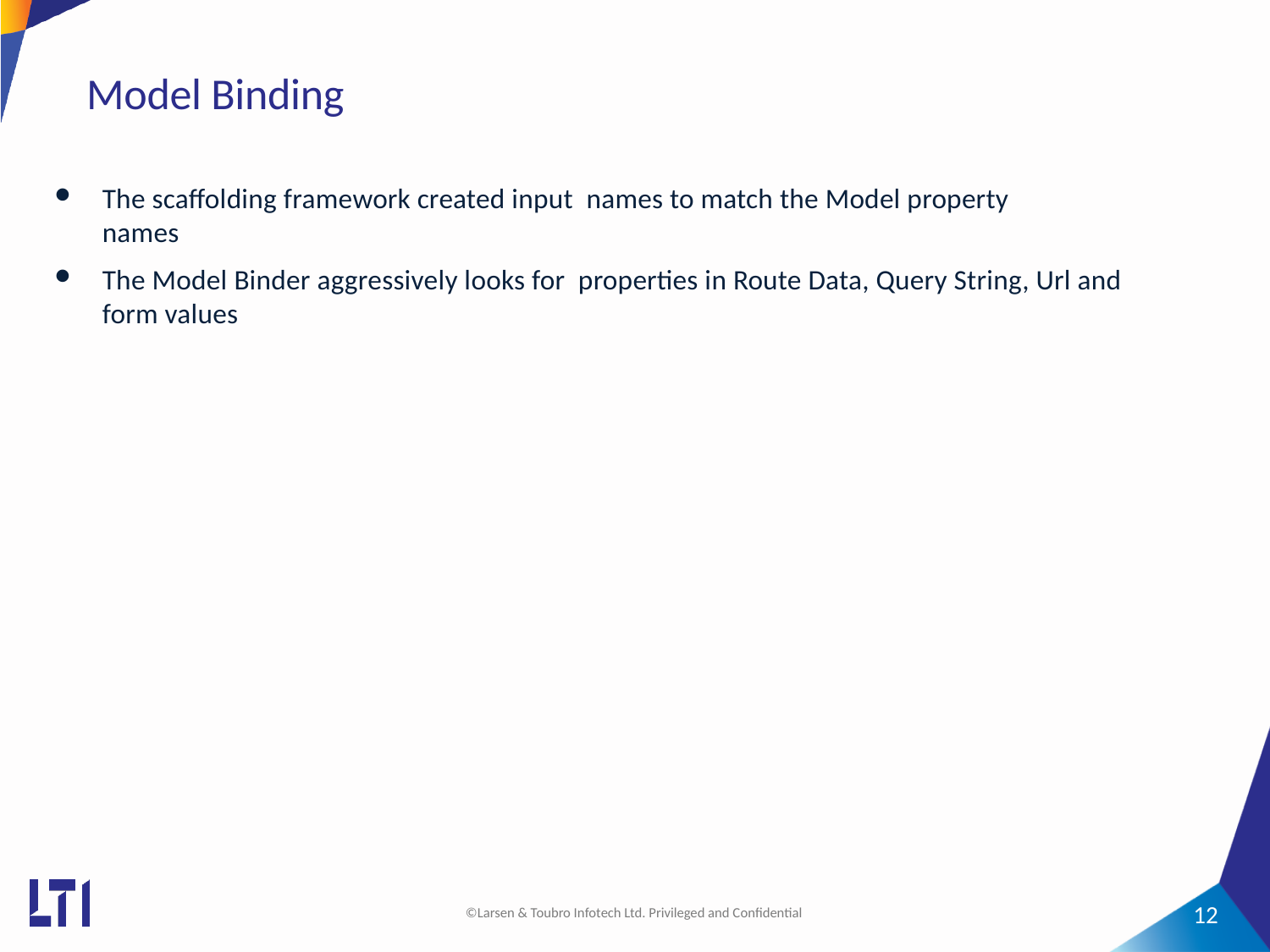

# Model Binding
The scaffolding framework created input  names to match the Model property names
The Model Binder aggressively looks for  properties in Route Data, Query String, Url and  form values